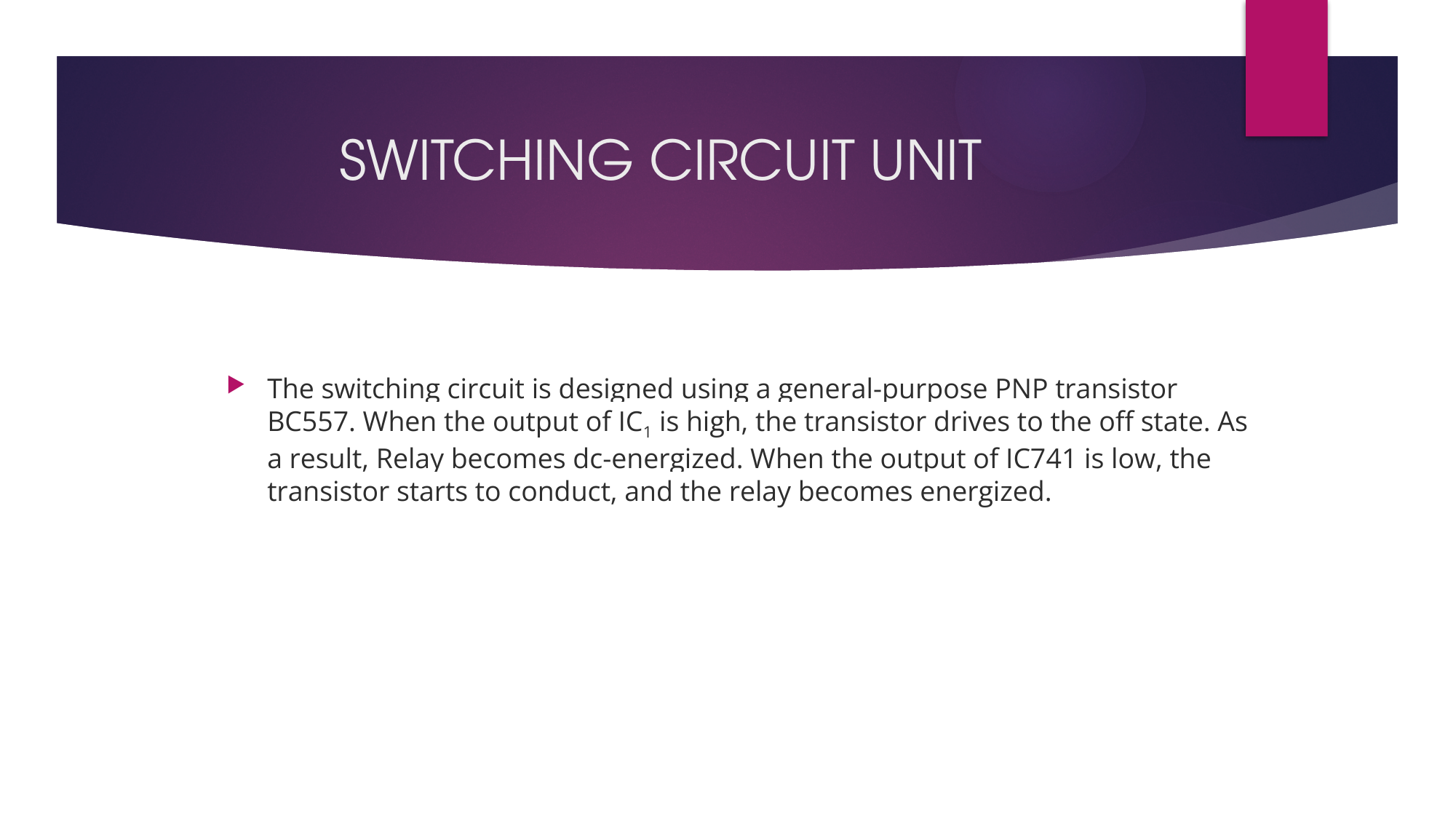

# SWITCHING CIRCUIT UNIT
The switching circuit is designed using a general-purpose PNP transistor BC557. When the output of IC1 is high, the transistor drives to the off state. As a result, Relay becomes dc-energized. When the output of IC741 is low, the transistor starts to conduct, and the relay becomes energized.